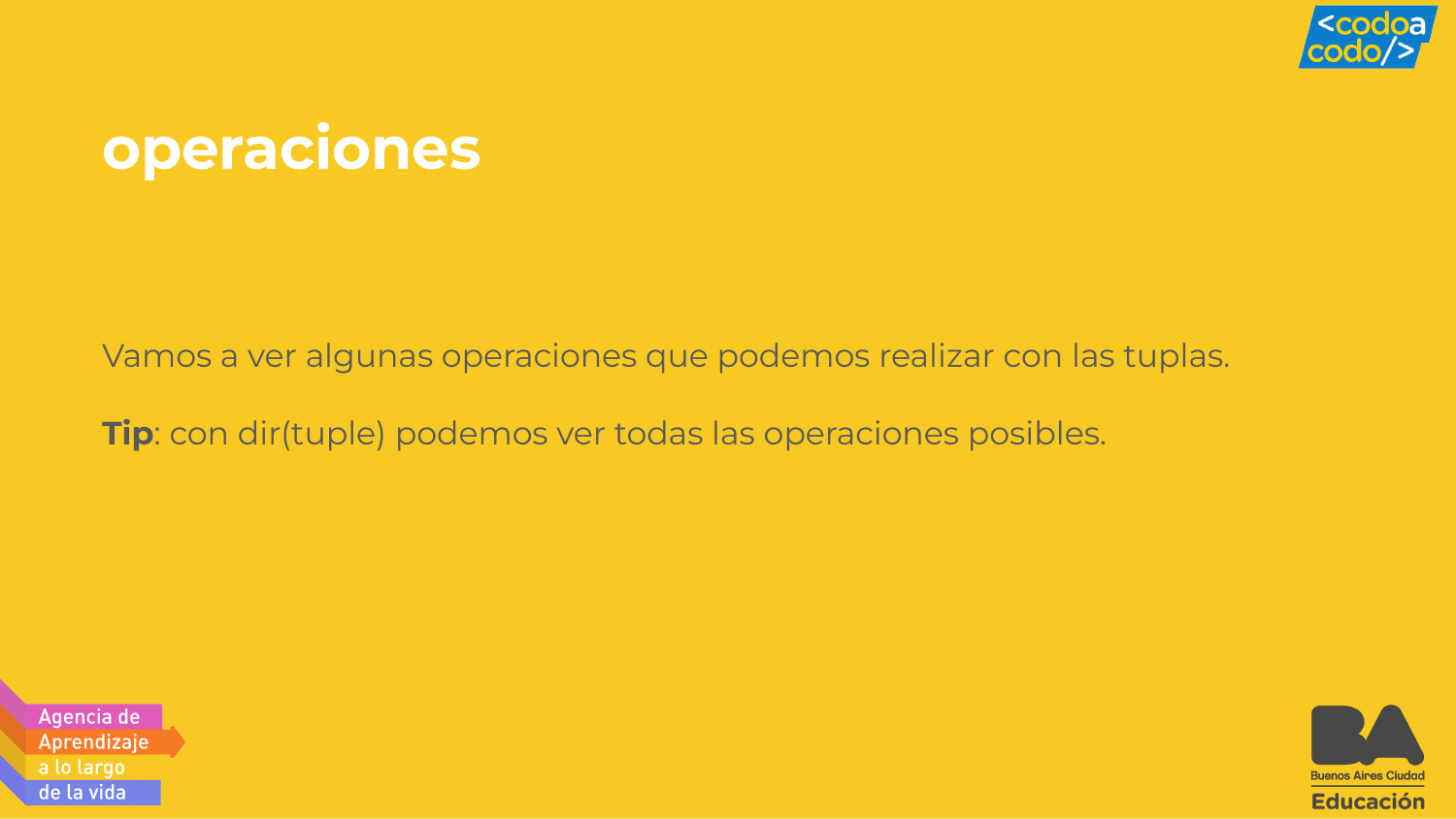

# operaciones
Vamos a ver algunas operaciones que podemos realizar con las tuplas.

Tip: con dir(tuple) podemos ver todas las operaciones posibles.